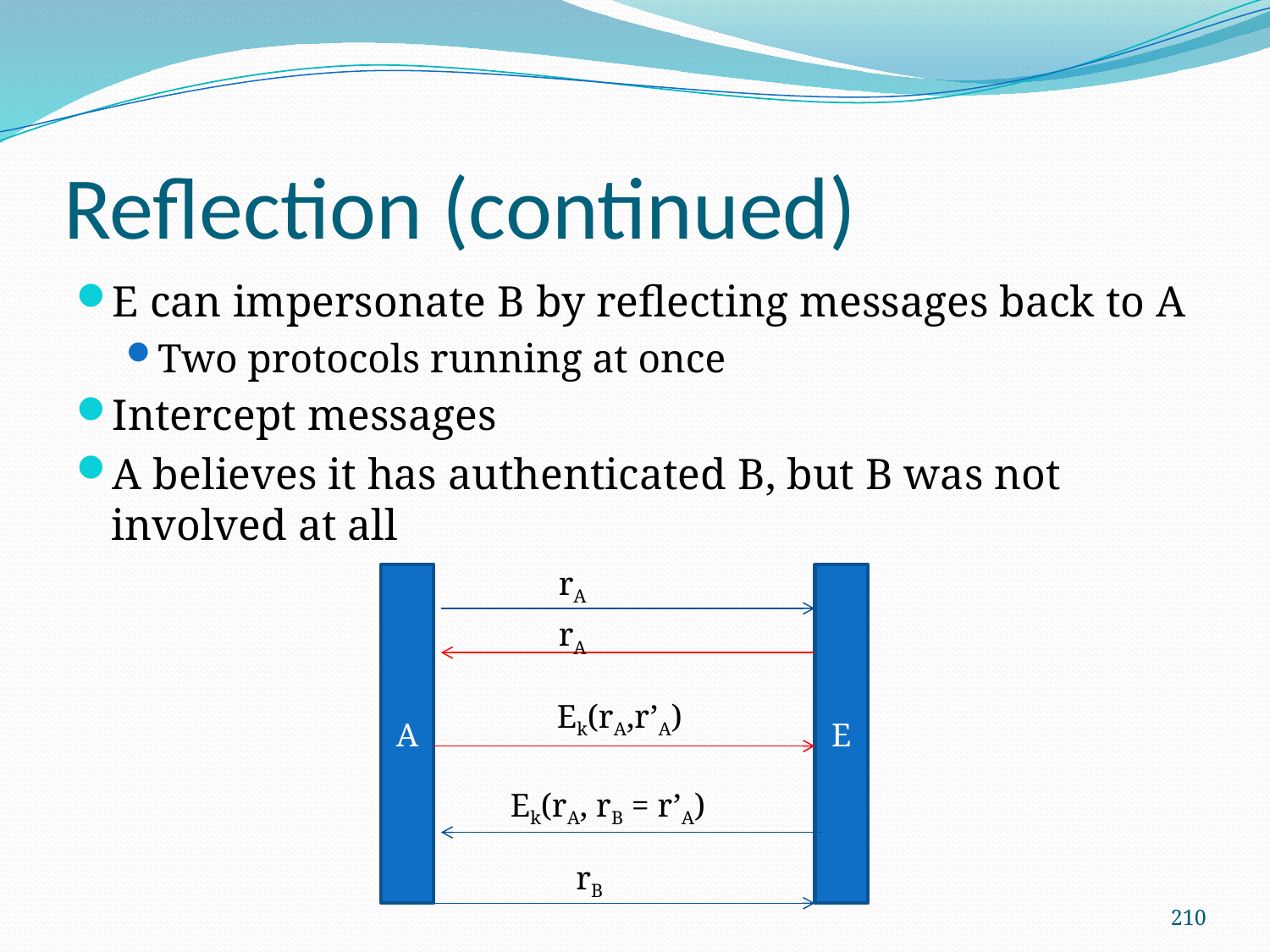

# Reflection (continued)
E can impersonate B by reflecting messages back to A
Two protocols running at once
Intercept messages
A believes it has authenticated B, but B was not involved at all
rA
A
E
rA
Ek(rA,r’A)
Ek(rA, rB = r’A)
rB
210